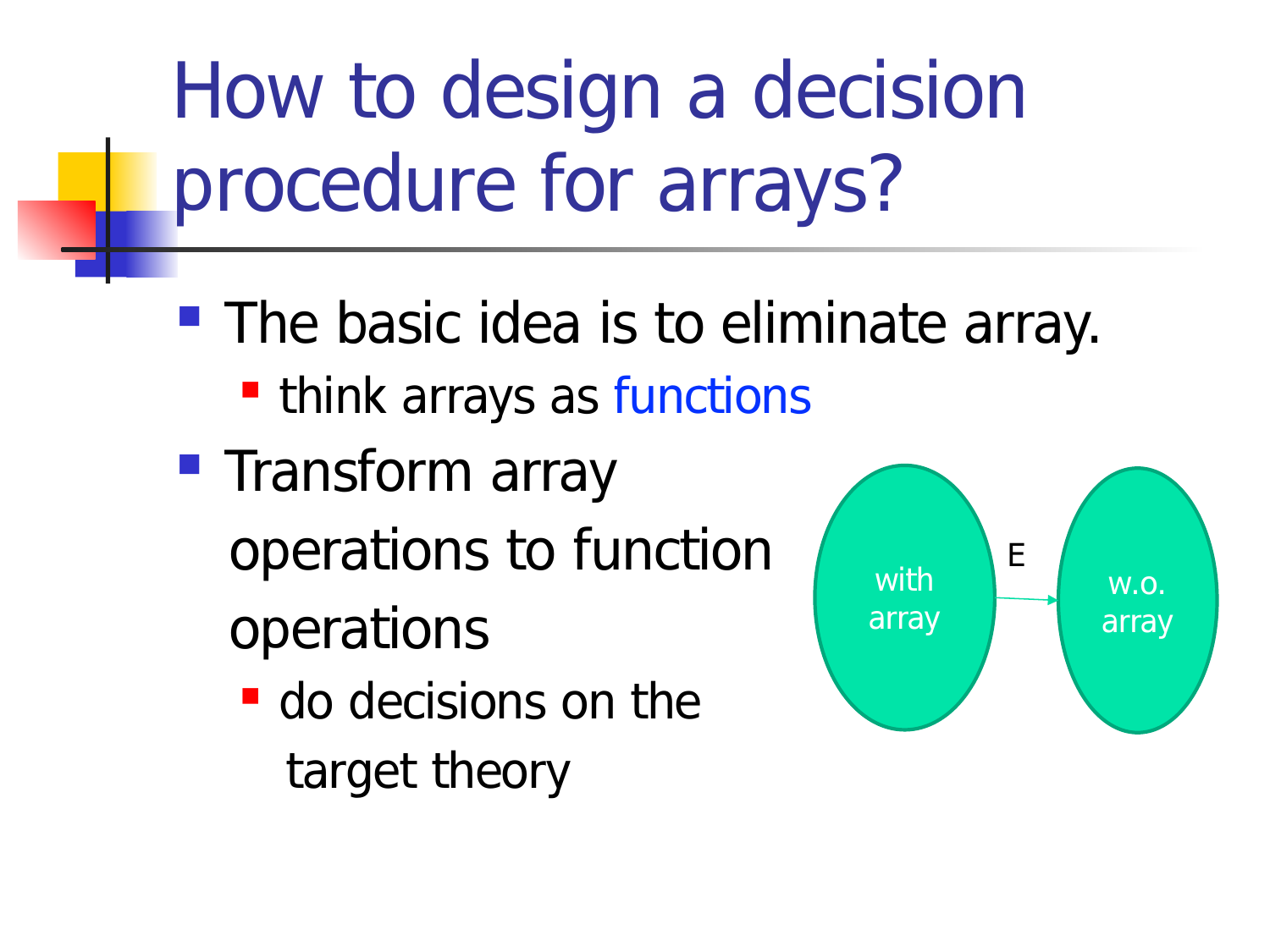

# How to design a decision procedure for arrays?
The basic idea is to eliminate array.
think arrays as functions
Transform array
   operations to function
   operations
do decisions on the
   target theory
with array
w.o.
array
E